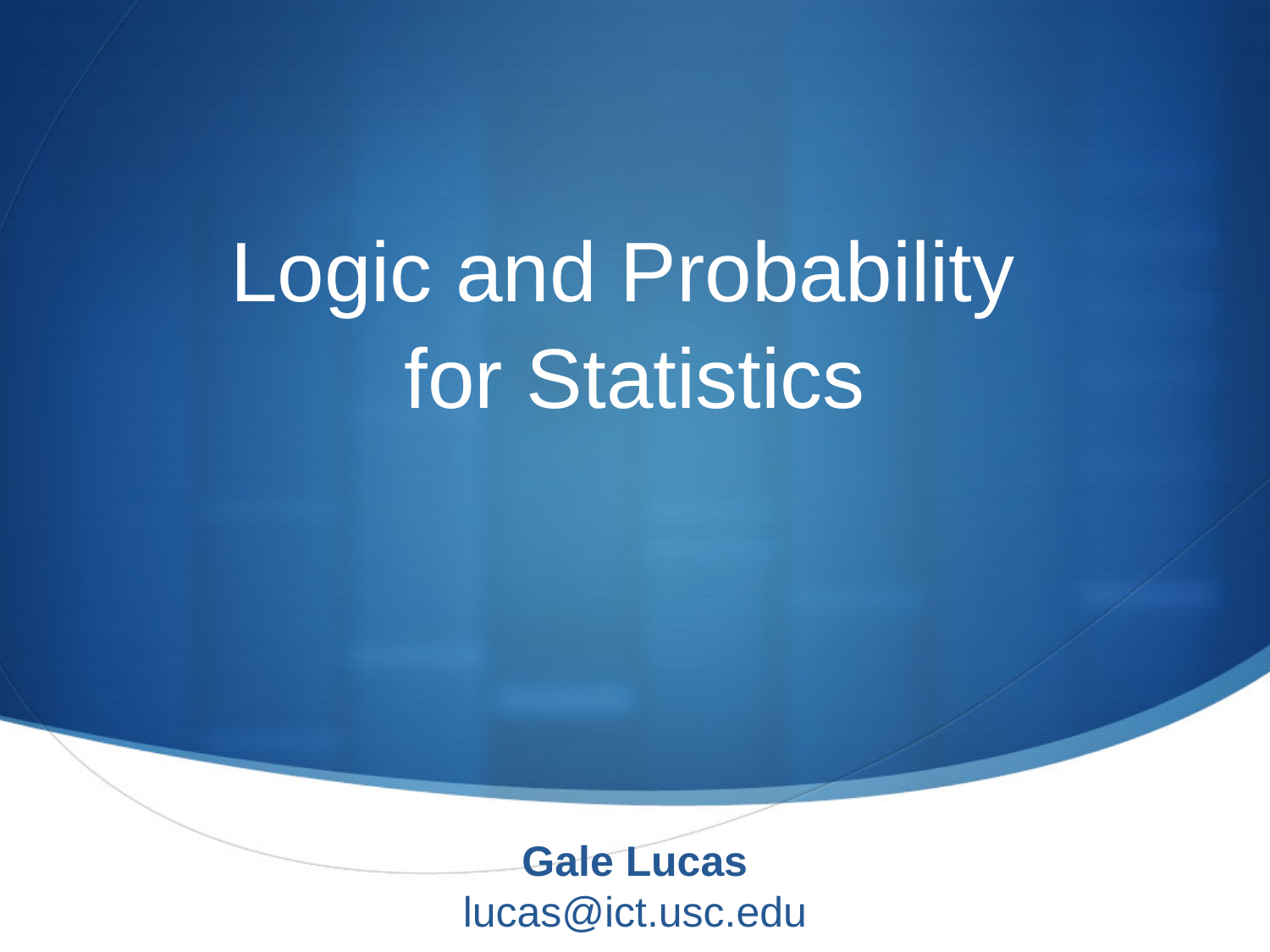

#
Logic and Probability
for Statistics
Gale Lucas
lucas@ict.usc.edu